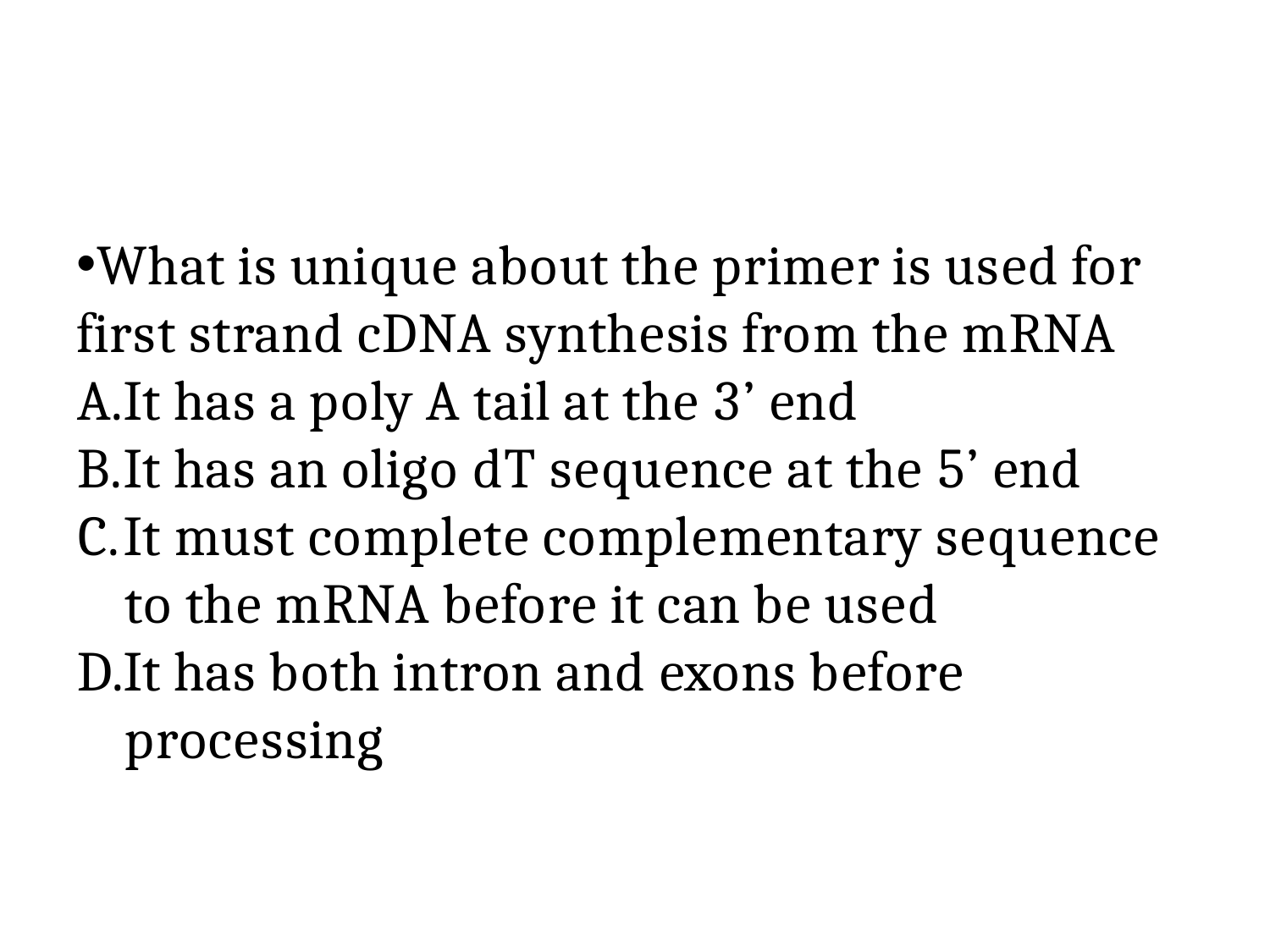

#
What is unique about the primer is used for first strand cDNA synthesis from the mRNA
It has a poly A tail at the 3’ end
It has an oligo dT sequence at the 5’ end
It must complete complementary sequence to the mRNA before it can be used
It has both intron and exons before processing